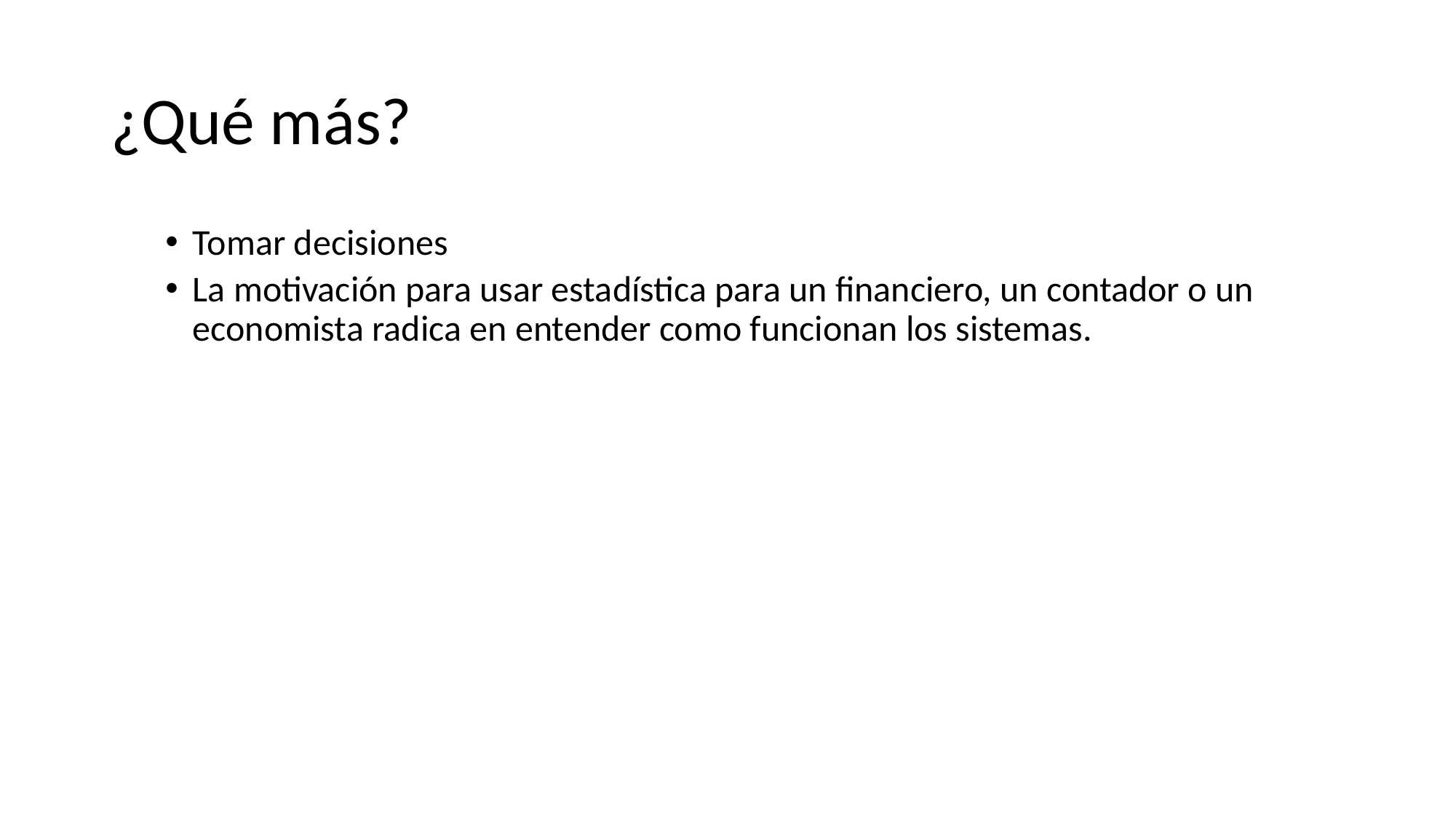

# ¿Qué más?
Tomar decisiones
La motivación para usar estadística para un financiero, un contador o un economista radica en entender como funcionan los sistemas.